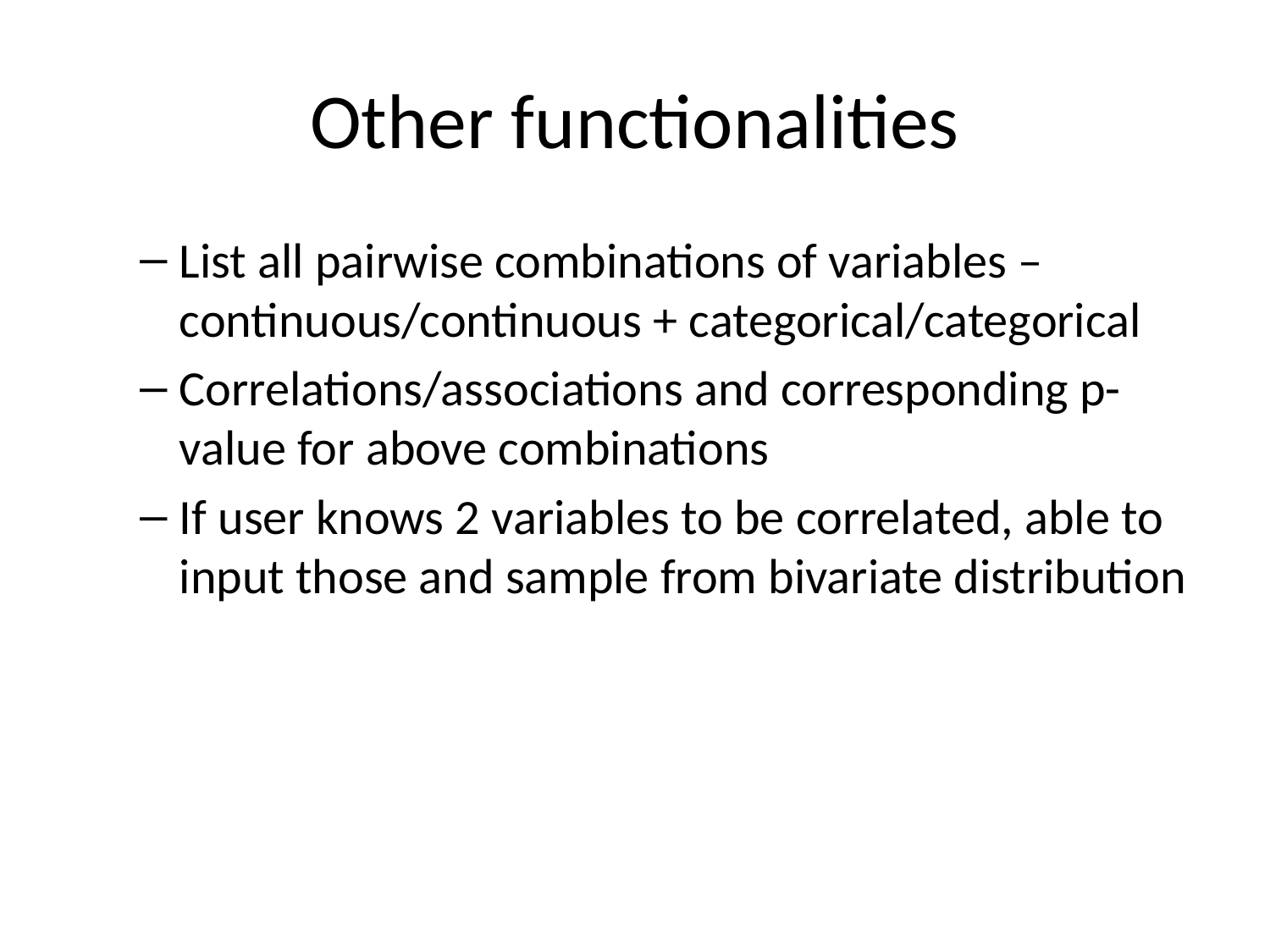

# Other functionalities
List all pairwise combinations of variables – continuous/continuous + categorical/categorical
Correlations/associations and corresponding p-value for above combinations
If user knows 2 variables to be correlated, able to input those and sample from bivariate distribution